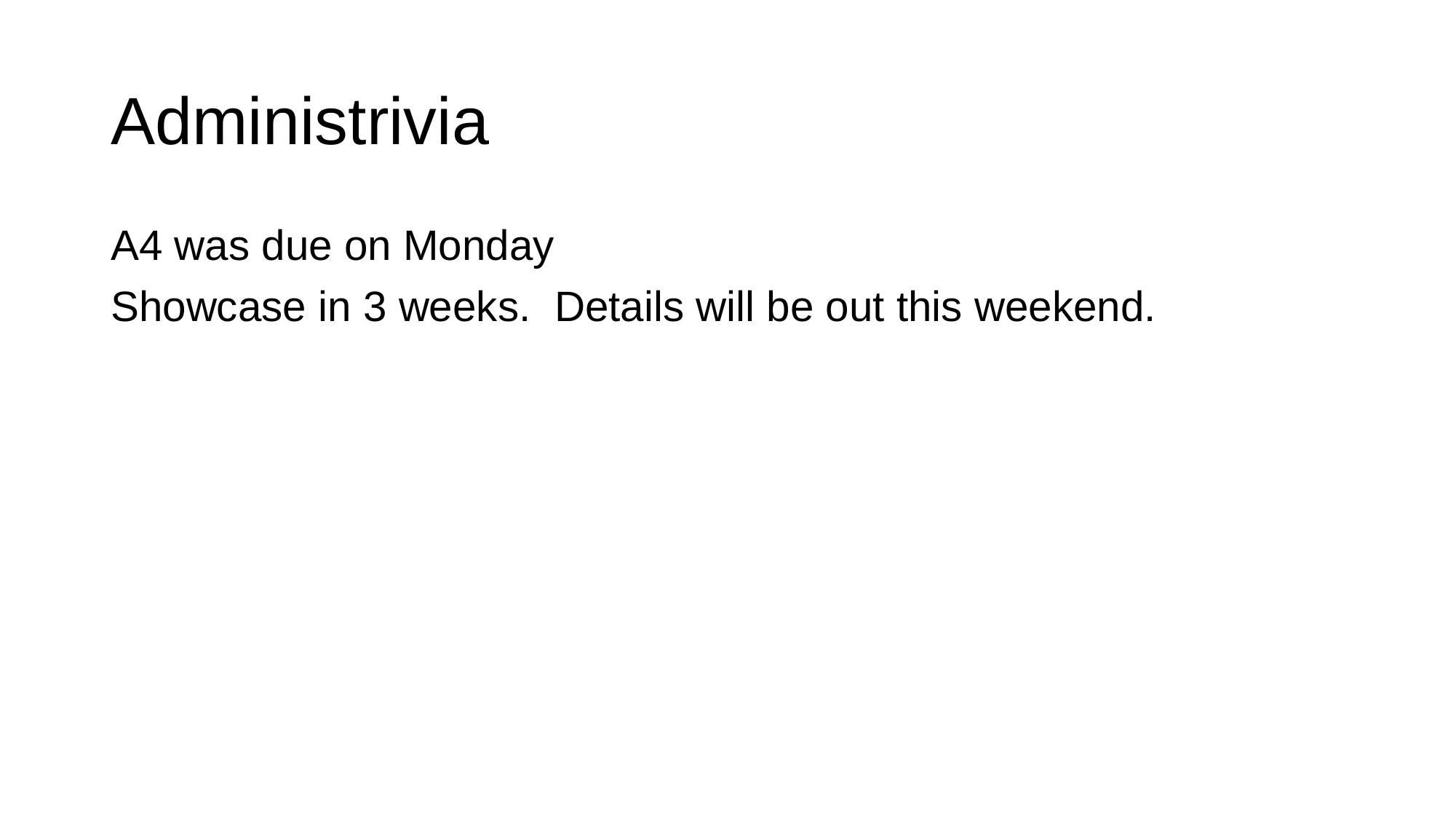

# Administrivia
A4 was due on Monday
Showcase in 3 weeks.  Details will be out this weekend.